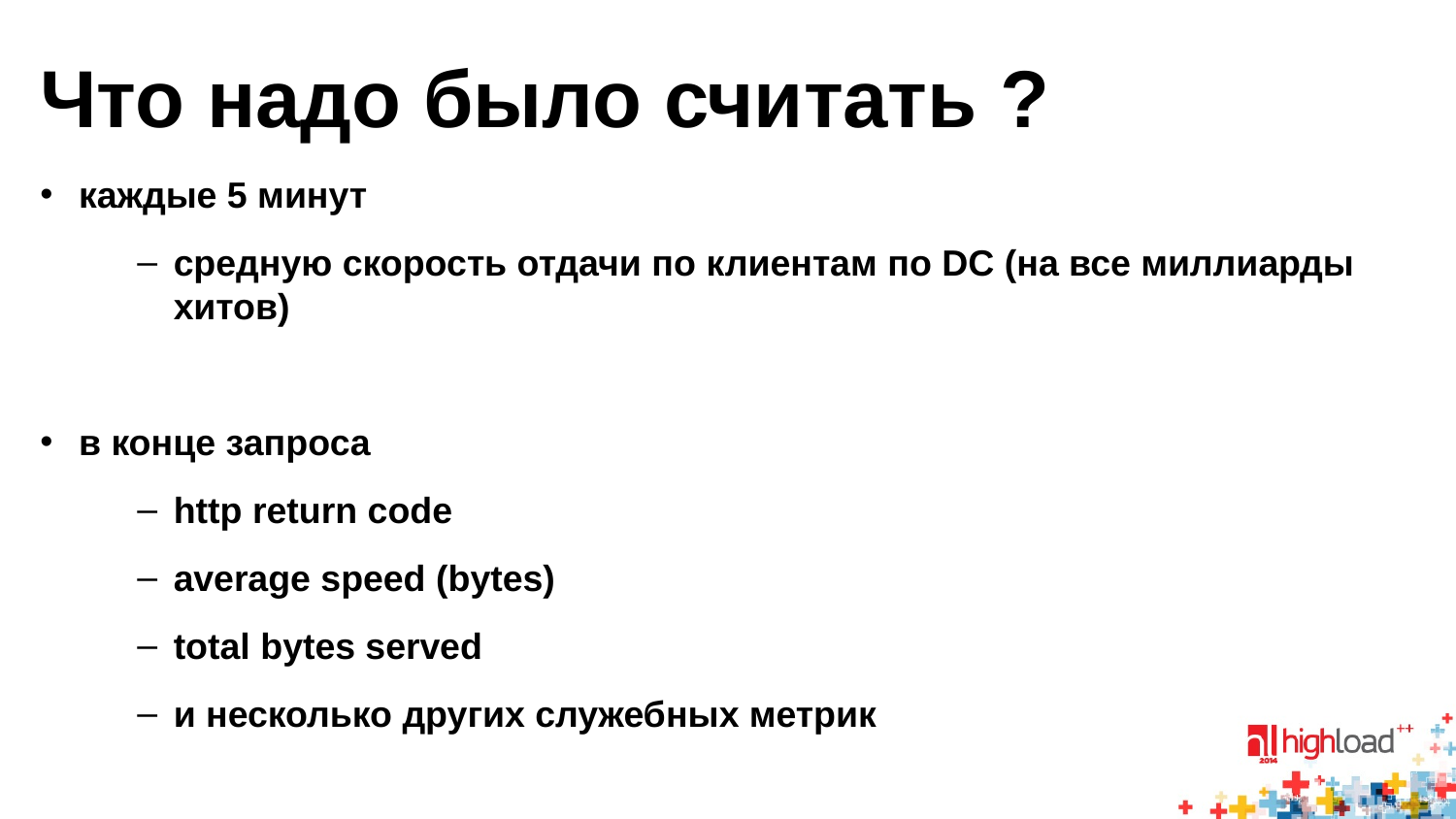

# Что надо было считать ?
каждые 5 минут
средную скорость отдачи по клиентам по DC (на все миллиарды хитов)

в конце запроса
http return code
average speed (bytes)
total bytes served
и несколько других служебных метрик